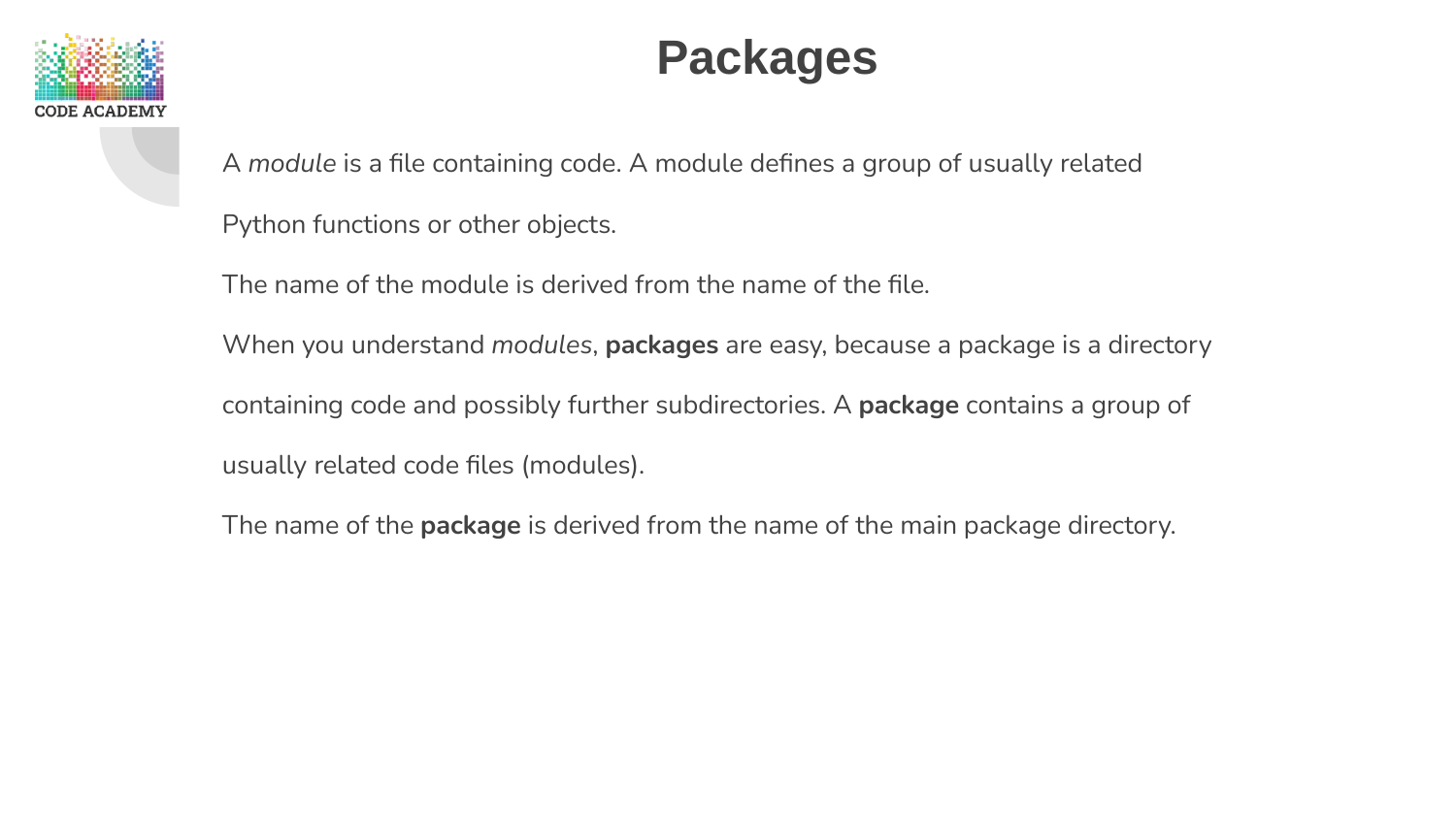

# Packages
A module is a file containing code. A module defines a group of usually related
Python functions or other objects.
The name of the module is derived from the name of the file.
When you understand modules, packages are easy, because a package is a directory
containing code and possibly further subdirectories. A package contains a group of
usually related code files (modules).
The name of the package is derived from the name of the main package directory.